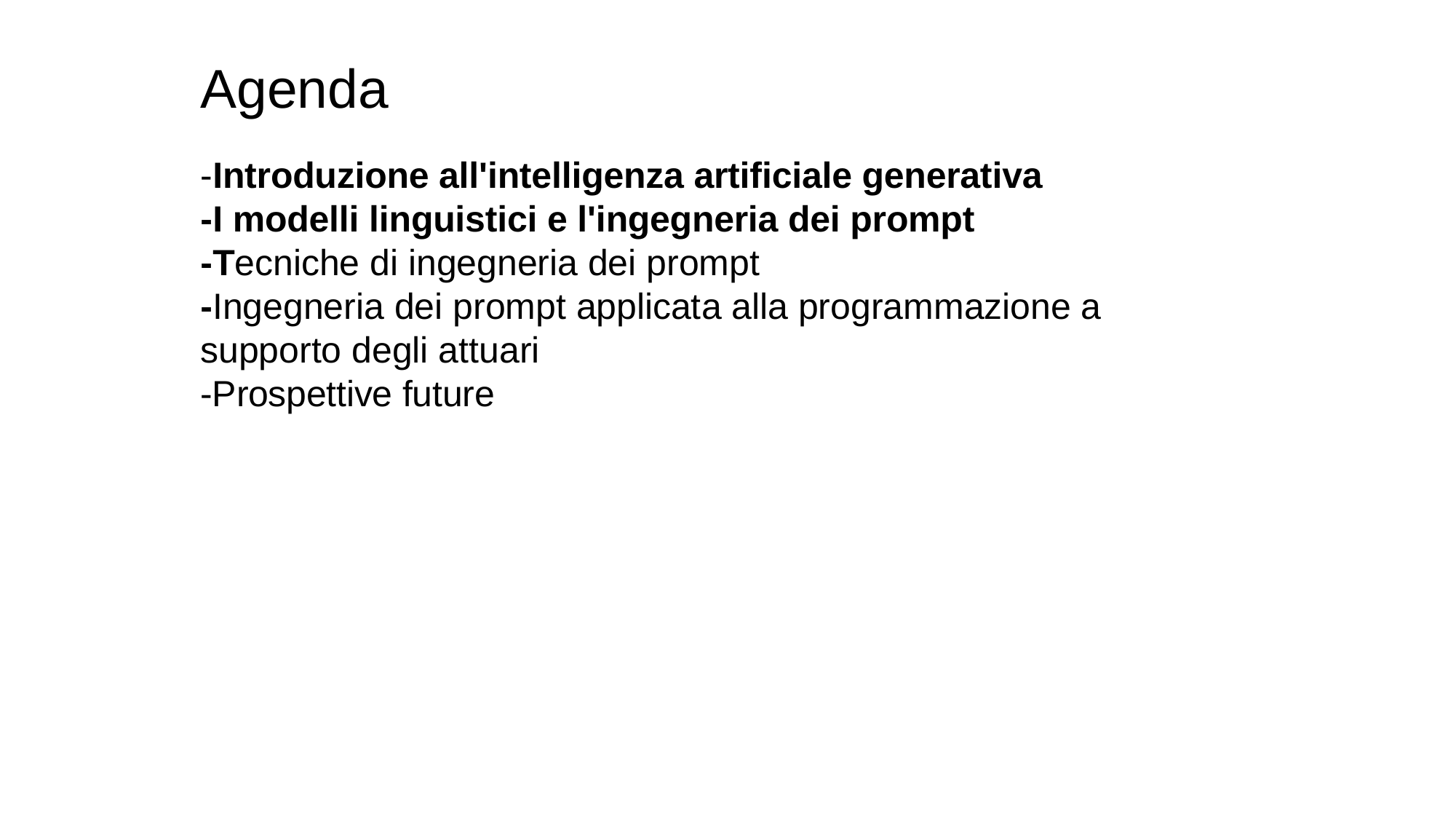

Agenda

-Introduzione all'intelligenza artificiale generativa
-I modelli linguistici e l'ingegneria dei prompt
-Tecniche di ingegneria dei prompt
-Ingegneria dei prompt applicata alla programmazione a supporto degli attuari
-Prospettive future